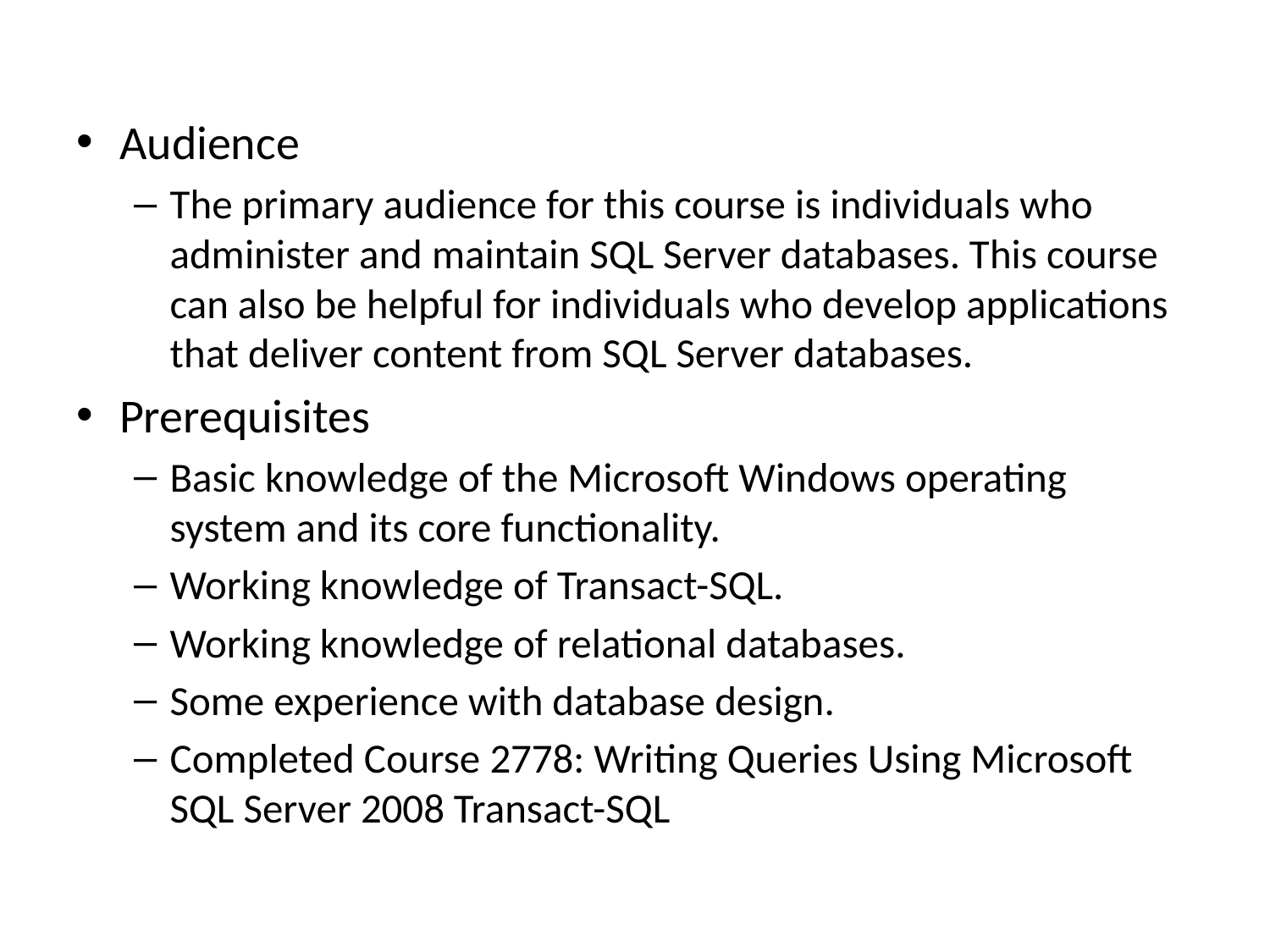

Audience
The primary audience for this course is individuals who administer and maintain SQL Server databases. This course can also be helpful for individuals who develop applications that deliver content from SQL Server databases.
Prerequisites
Basic knowledge of the Microsoft Windows operating system and its core functionality.
Working knowledge of Transact-SQL.
Working knowledge of relational databases.
Some experience with database design.
Completed Course 2778: Writing Queries Using Microsoft SQL Server 2008 Transact-SQL